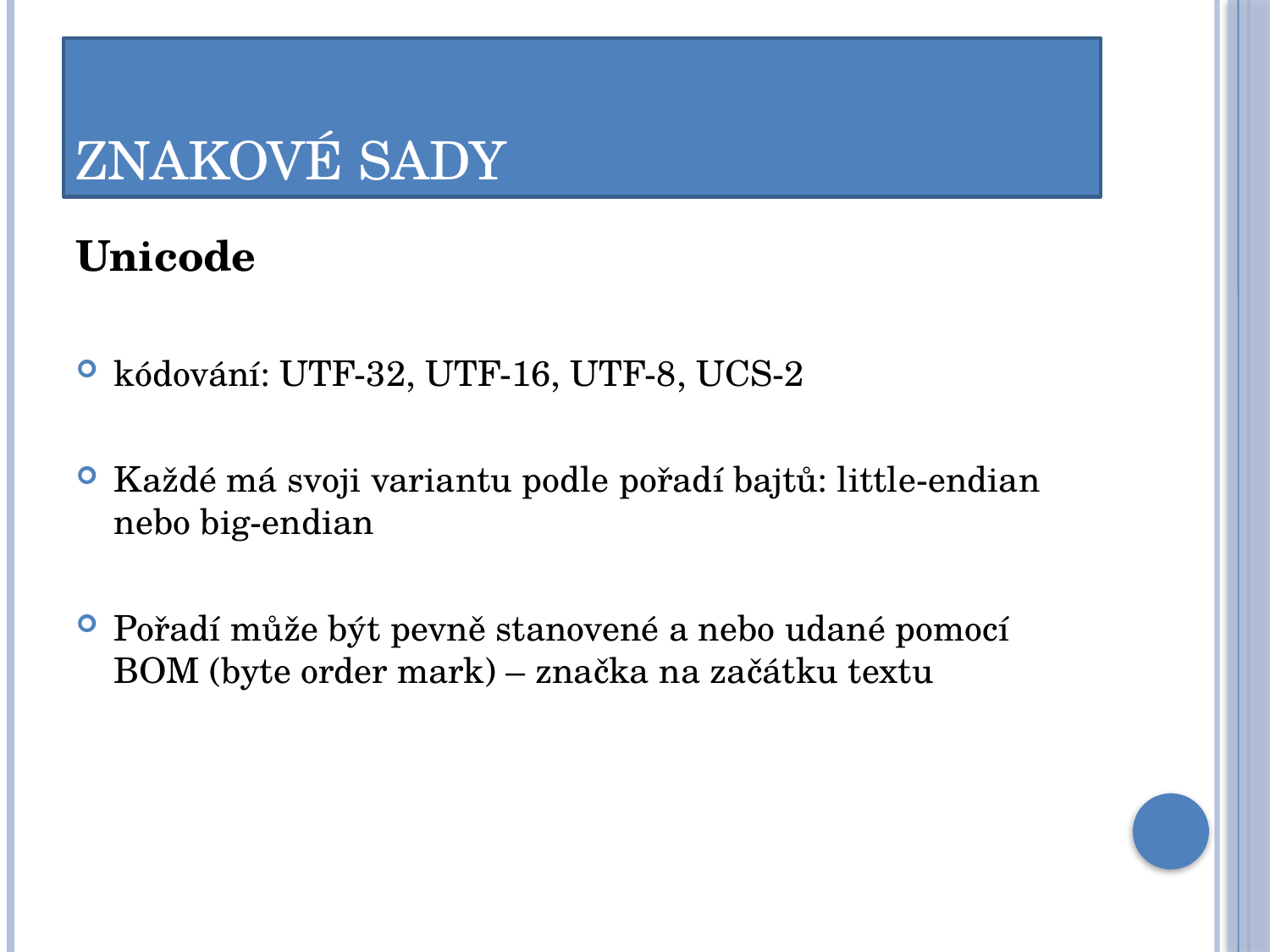

# Znakové sady
Unicode

kódování: UTF-32, UTF-16, UTF-8, UCS-2

Každé má svoji variantu podle pořadí bajtů: little-endian nebo big-endian

Pořadí může být pevně stanovené a nebo udané pomocí BOM (byte order mark) – značka na začátku textu